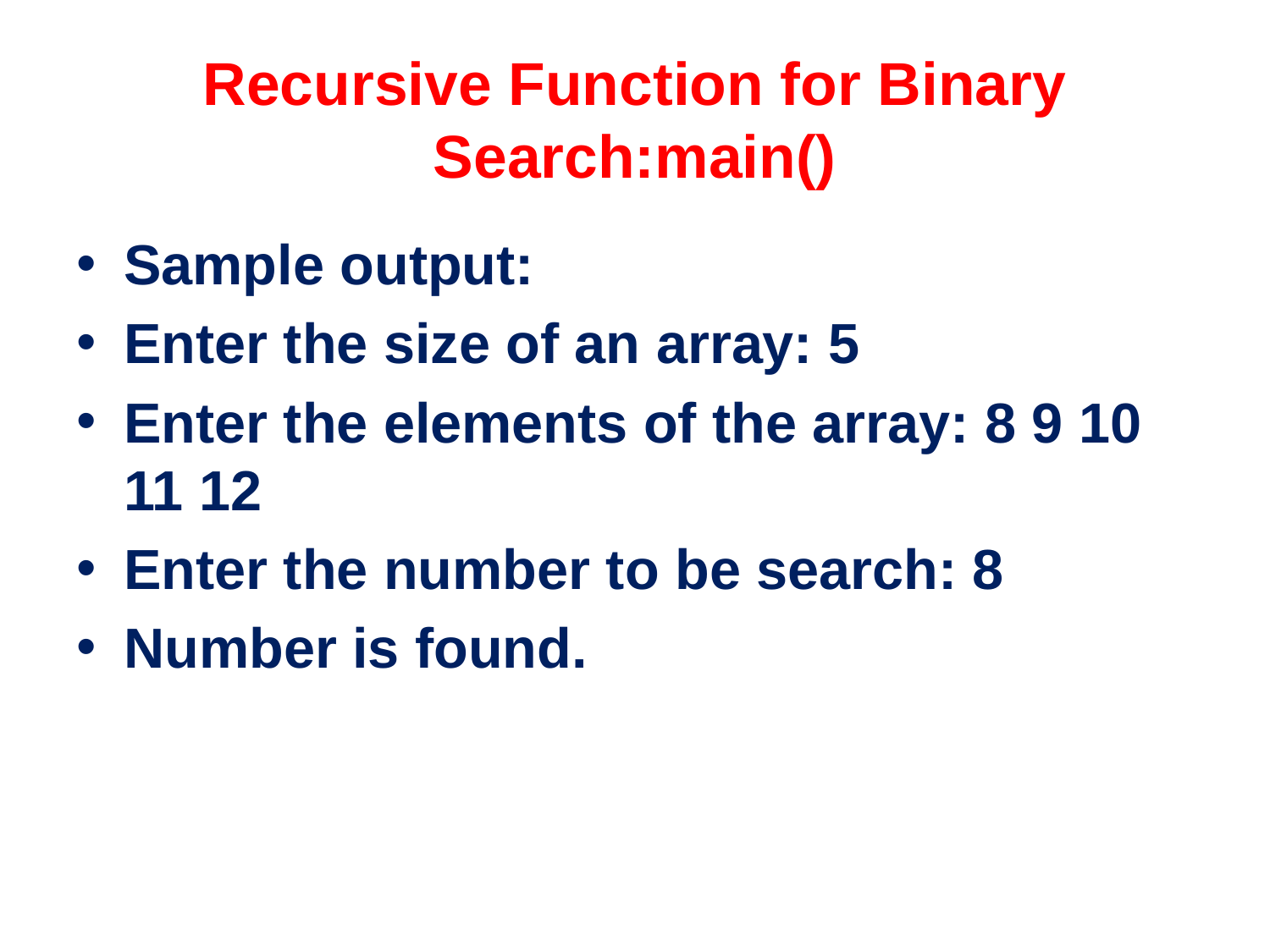

# Recursive Function for Binary Search:main()
Sample output:
Enter the size of an array: 5
Enter the elements of the array: 8 9 10 11 12
Enter the number to be search: 8
Number is found.